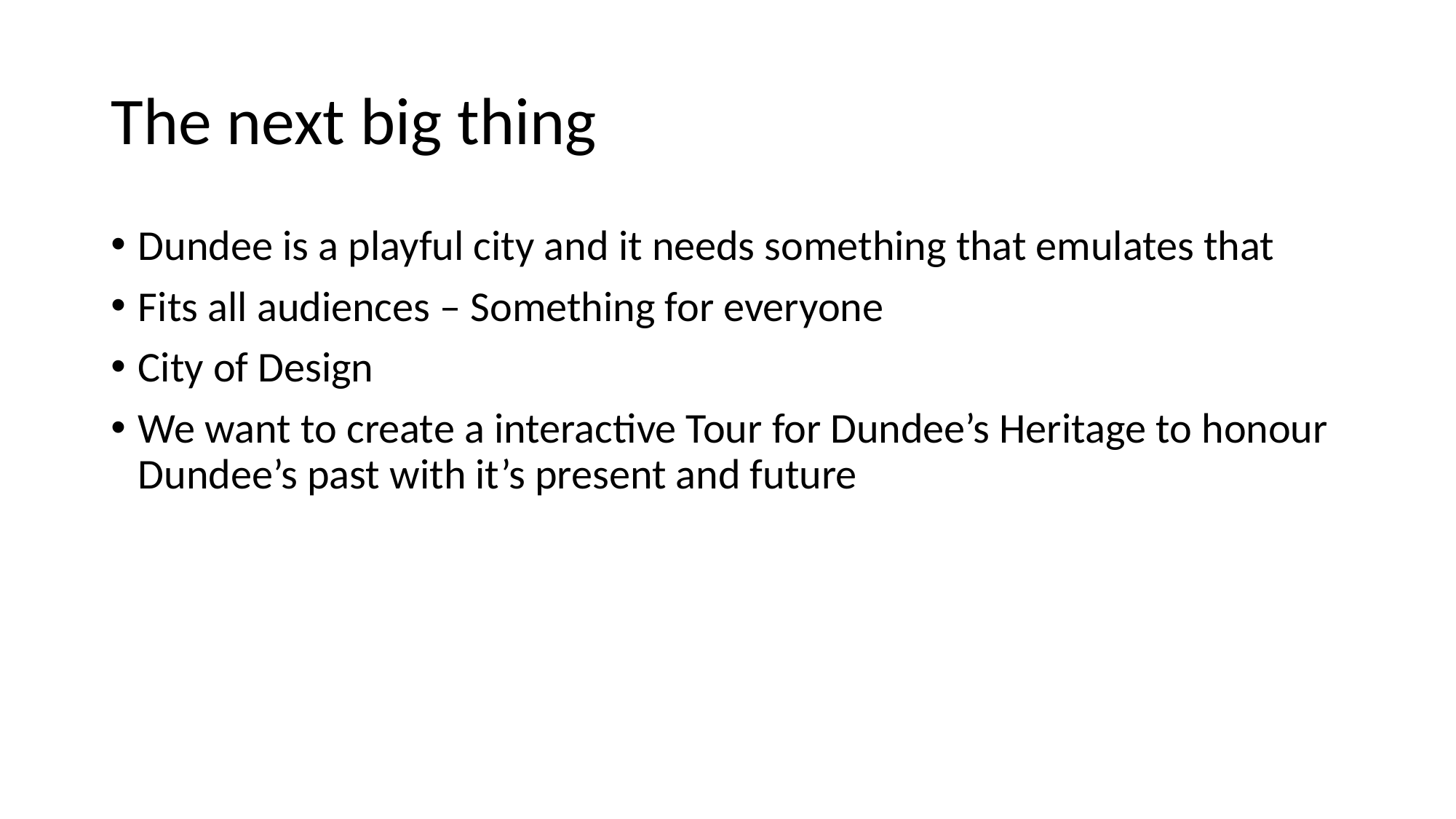

# The next big thing
Dundee is a playful city and it needs something that emulates that
Fits all audiences – Something for everyone
City of Design
We want to create a interactive Tour for Dundee’s Heritage to honour Dundee’s past with it’s present and future